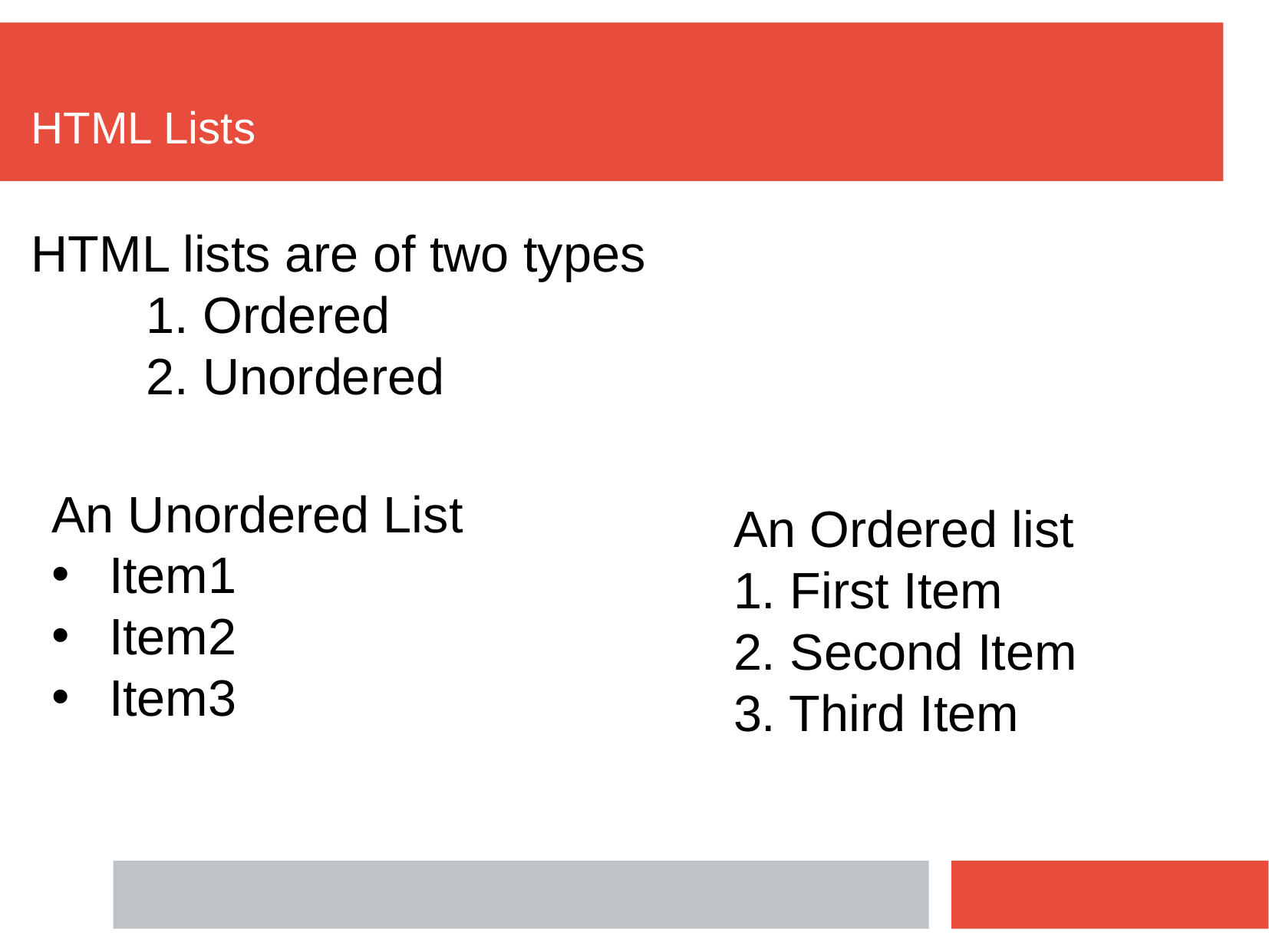

HTML Lists
HTML lists are of two types
	1. Ordered
	2. Unordered

An Unordered List
Item1
Item2
Item3

An Ordered list
1. First Item
2. Second Item
3. Third Item